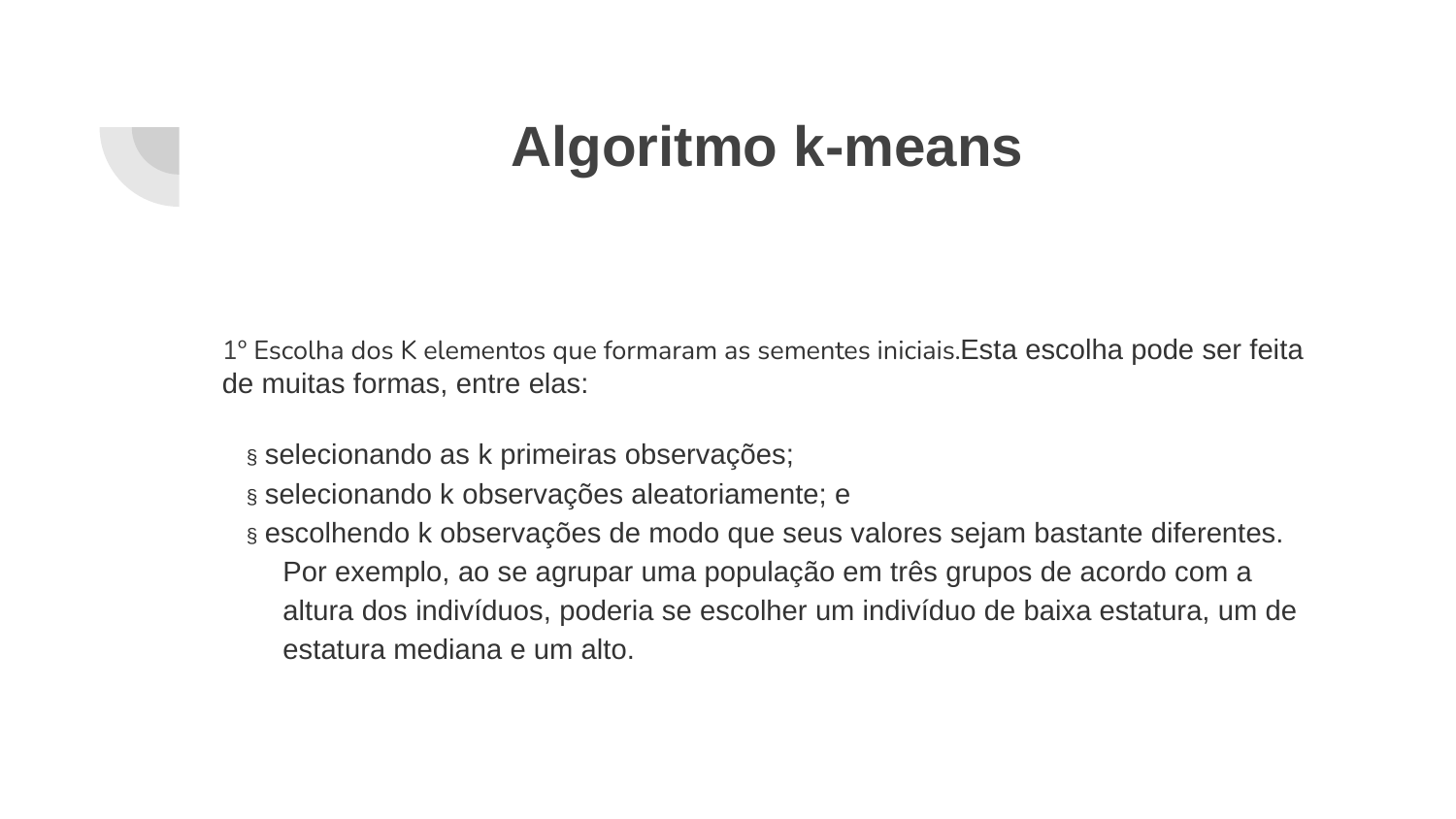

# Algoritmo k-means
1º Escolha dos K elementos que formaram as sementes iniciais.Esta escolha pode ser feita de muitas formas, entre elas:
§  selecionando as k primeiras observações;
§  selecionando k observações aleatoriamente; e
§  escolhendo k observações de modo que seus valores sejam bastante diferentes. Por exemplo, ao se agrupar uma população em três grupos de acordo com a altura dos indivíduos, poderia se escolher um indivíduo de baixa estatura, um de estatura mediana e um alto.